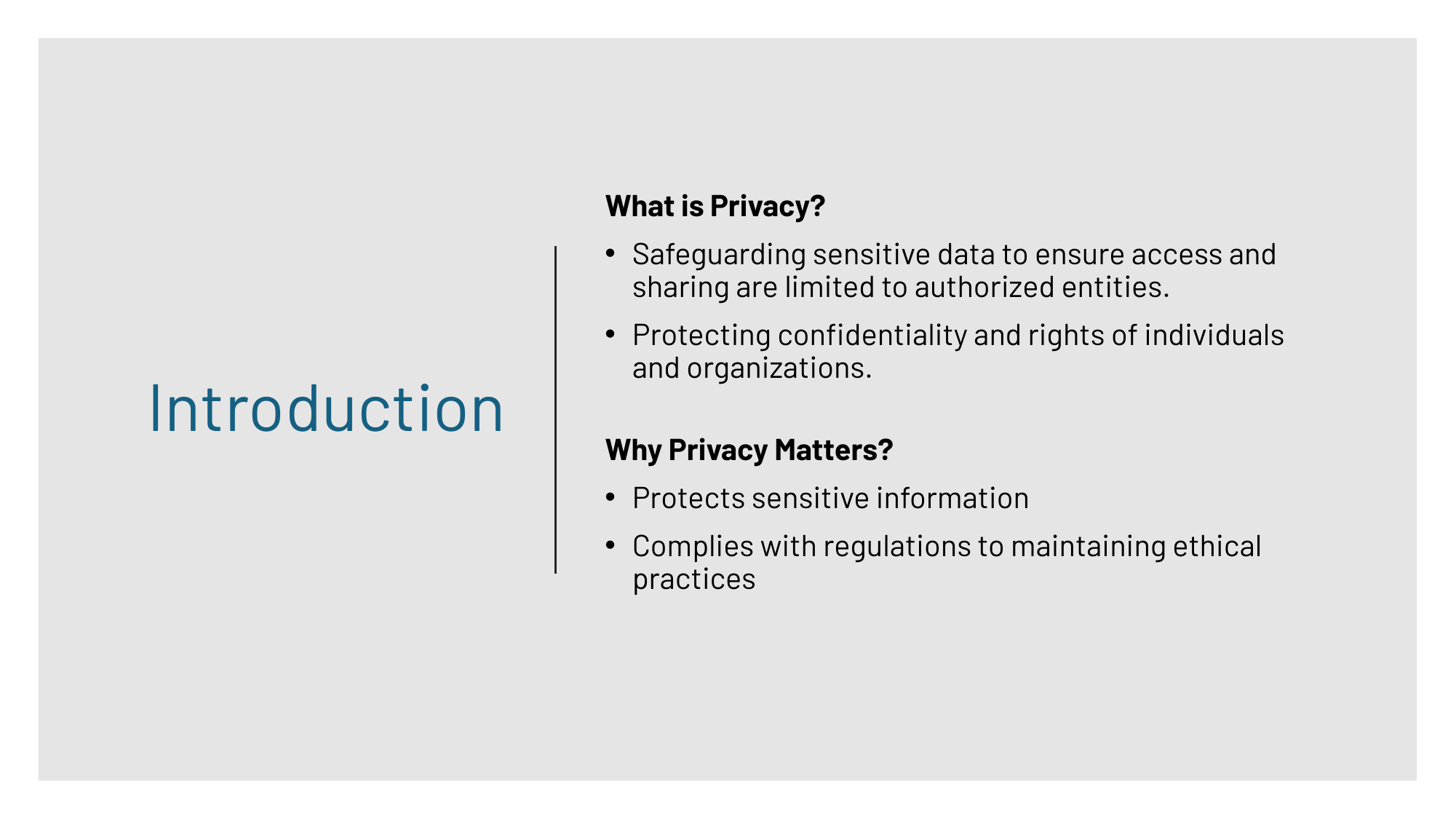

# Introduction
What is Privacy?
Safeguarding sensitive data to ensure access and sharing are limited to authorized entities.
Protecting confidentiality and rights of individuals and organizations.
Why Privacy Matters?
Protects sensitive information
Complies with regulations to maintaining ethical practices